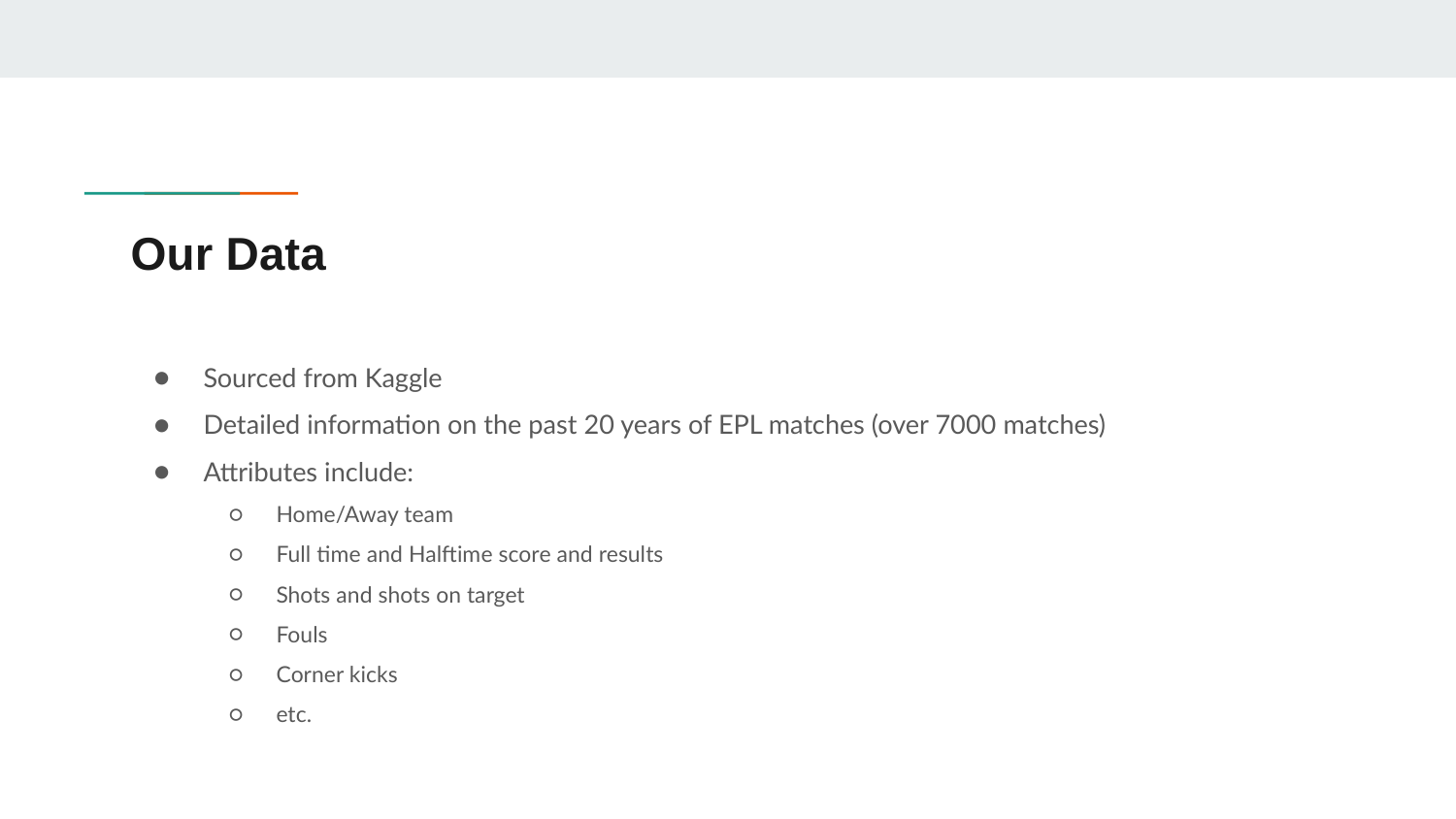

# Our Data
Sourced from Kaggle
Detailed information on the past 20 years of EPL matches (over 7000 matches)
Attributes include:
Home/Away team
Full time and Halftime score and results
Shots and shots on target
Fouls
Corner kicks
etc.